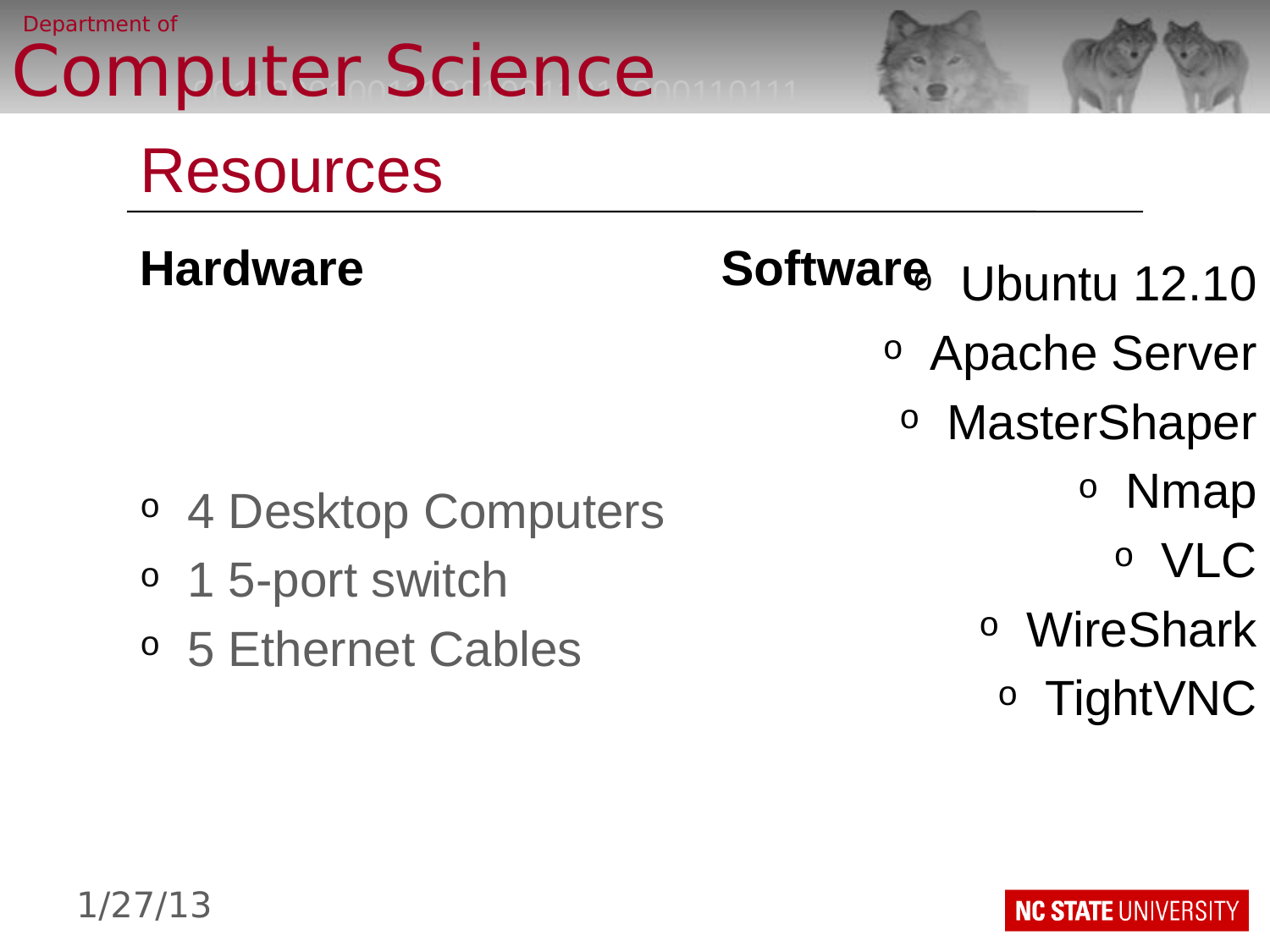

# Resources
Hardware
Software
4 Desktop Computers
1 5-port switch
5 Ethernet Cables

Ubuntu 12.10
Apache Server
MasterShaper
Nmap
VLC
WireShark
TightVNC

1/27/13